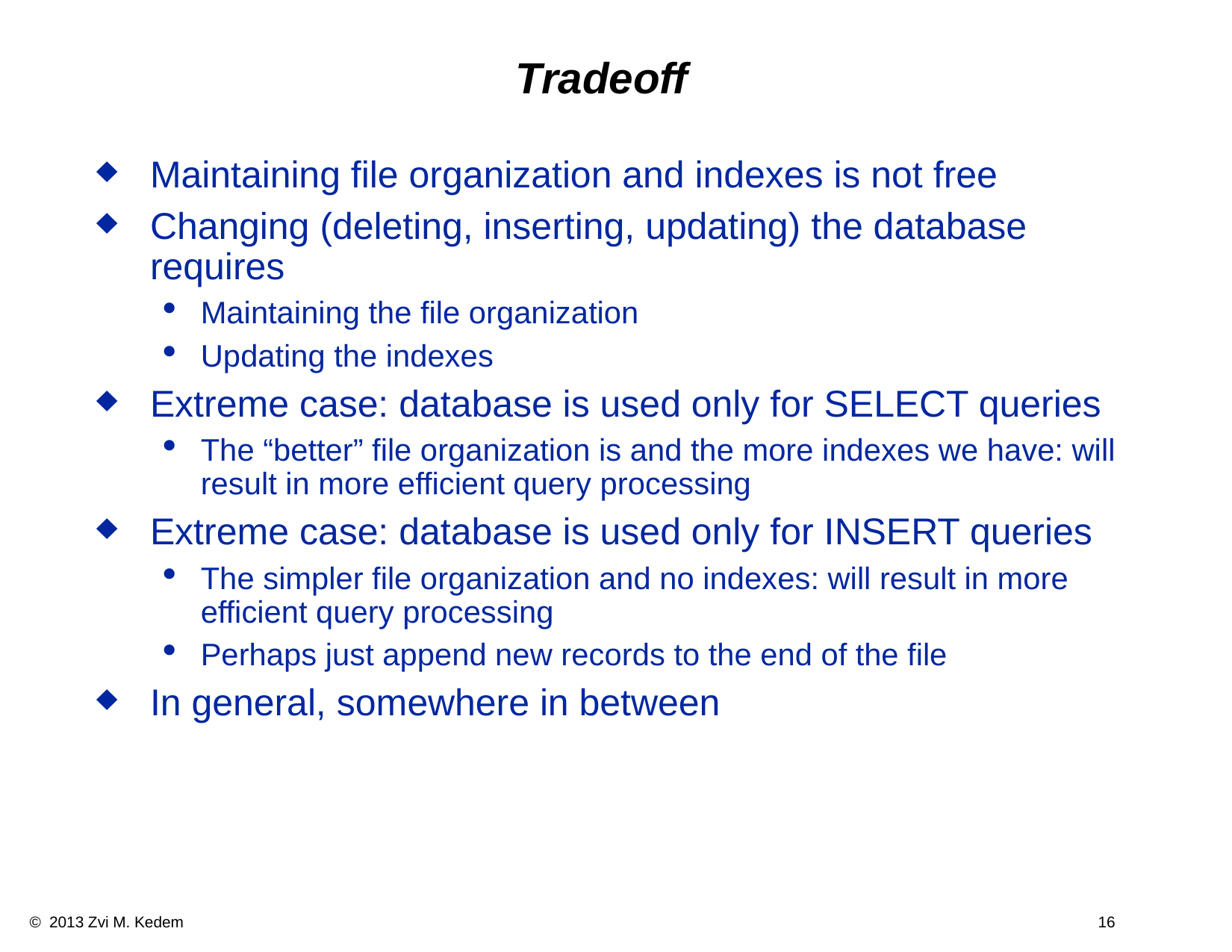

Tradeoff
Maintaining file organization and indexes is not free
Changing (deleting, inserting, updating) the database requires
Maintaining the file organization
Updating the indexes
Extreme case: database is used only for SELECT queries
The “better” file organization is and the more indexes we have: will result in more efficient query processing
Extreme case: database is used only for INSERT queries
The simpler file organization and no indexes: will result in more efficient query processing
Perhaps just append new records to the end of the file
In general, somewhere in between